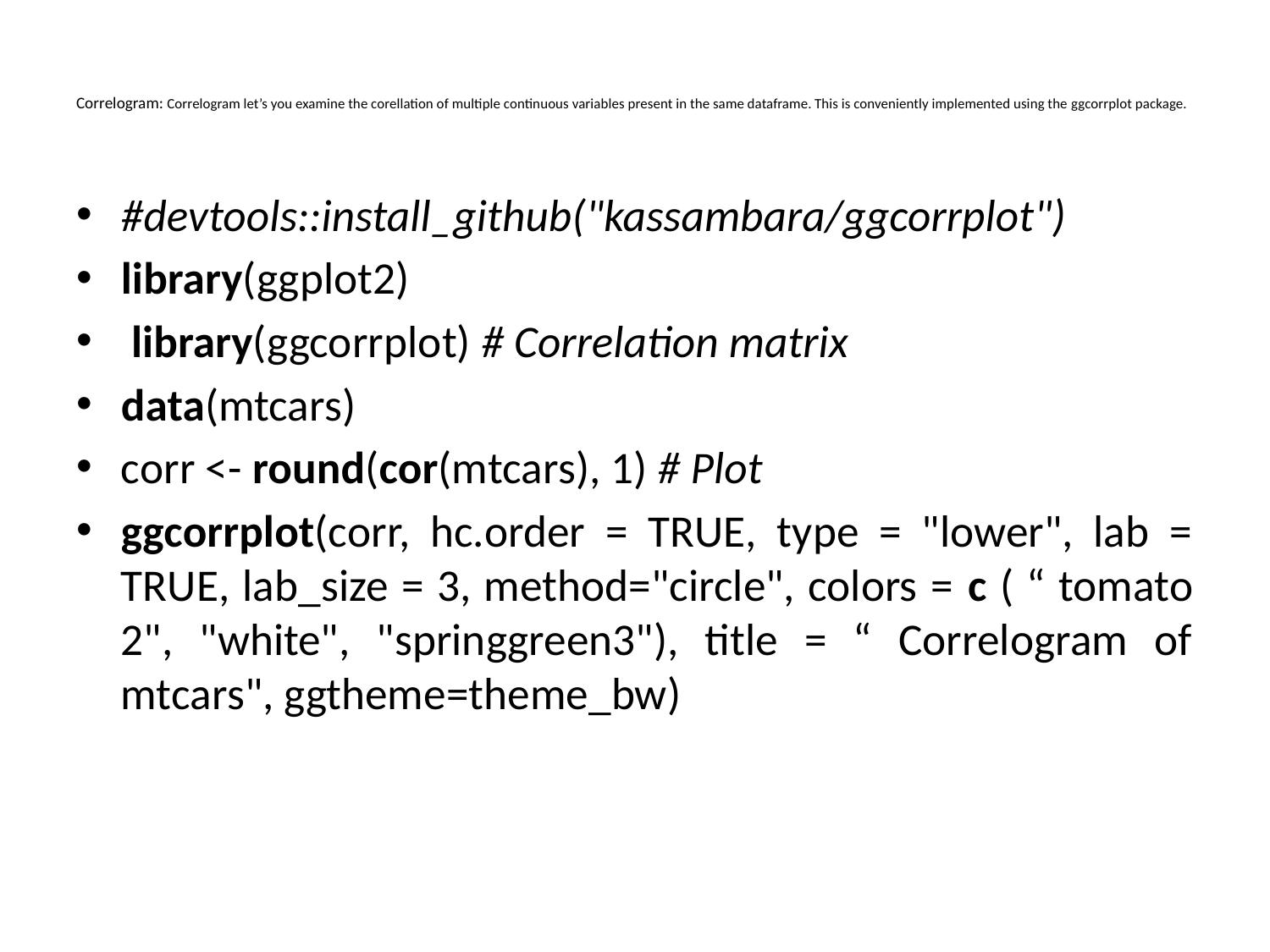

# Correlogram: Correlogram let’s you examine the corellation of multiple continuous variables present in the same dataframe. This is conveniently implemented using the ggcorrplot package.
#devtools::install_github("kassambara/ggcorrplot")
library(ggplot2)
 library(ggcorrplot) # Correlation matrix
data(mtcars)
corr <- round(cor(mtcars), 1) # Plot
ggcorrplot(corr, hc.order = TRUE, type = "lower", lab = TRUE, lab_size = 3, method="circle", colors = c ( “ tomato 2", "white", "springgreen3"), title = “ Correlogram of mtcars", ggtheme=theme_bw)